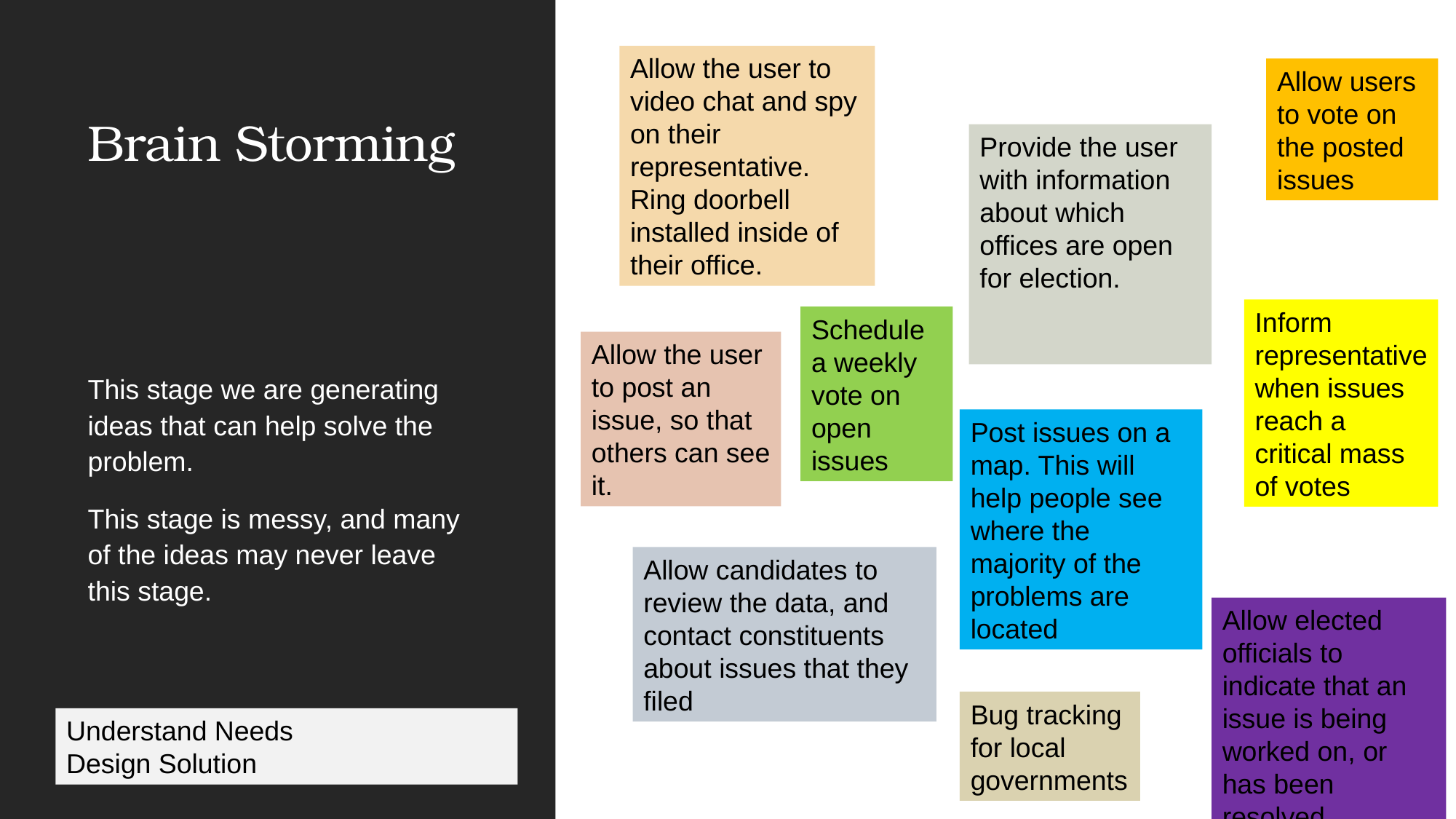

Allow the user to video chat and spy on their representative.
Ring doorbell installed inside of their office.
Allow users to vote on the posted issues
# Brain Storming
Provide the user with information about which offices are open for election.
Inform representative when issues reach a critical mass of votes
Schedule a weekly vote on open issues
Allow the user to post an issue, so that others can see it.
This stage we are generating ideas that can help solve the problem.
This stage is messy, and many of the ideas may never leave this stage.
Post issues on a map. This will help people see where the majority of the problems are located
Allow candidates to review the data, and contact constituents about issues that they filed
Allow elected officials to indicate that an issue is being worked on, or has been resolved
Bug tracking for local governments
Understand Needs
Design Solution